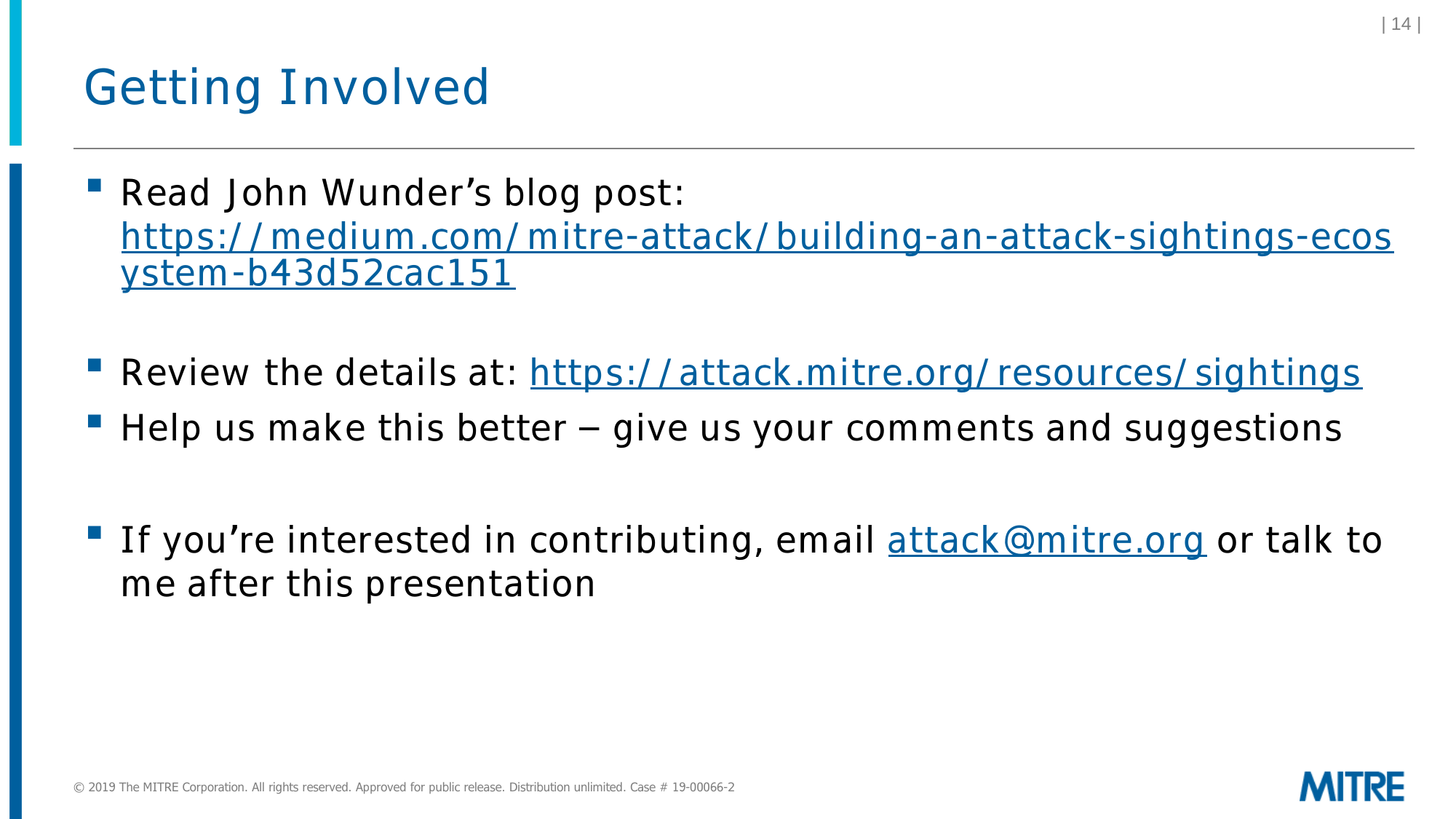

| 14 |
# Getting Involved
Read John Wunder’s blog post: https://medium.com/mitre-attack/building-an-attack-sightings-ecosystem-b43d52cac151
Review the details at: https://attack.mitre.org/resources/sightings
Help us make this better – give us your comments and suggestions

If you’re interested in contributing, email attack@mitre.org or talk to me after this presentation
© 2019 The MITRE Corporation. All rights reserved. Approved for public release. Distribution unlimited. Case # 19-00066-2